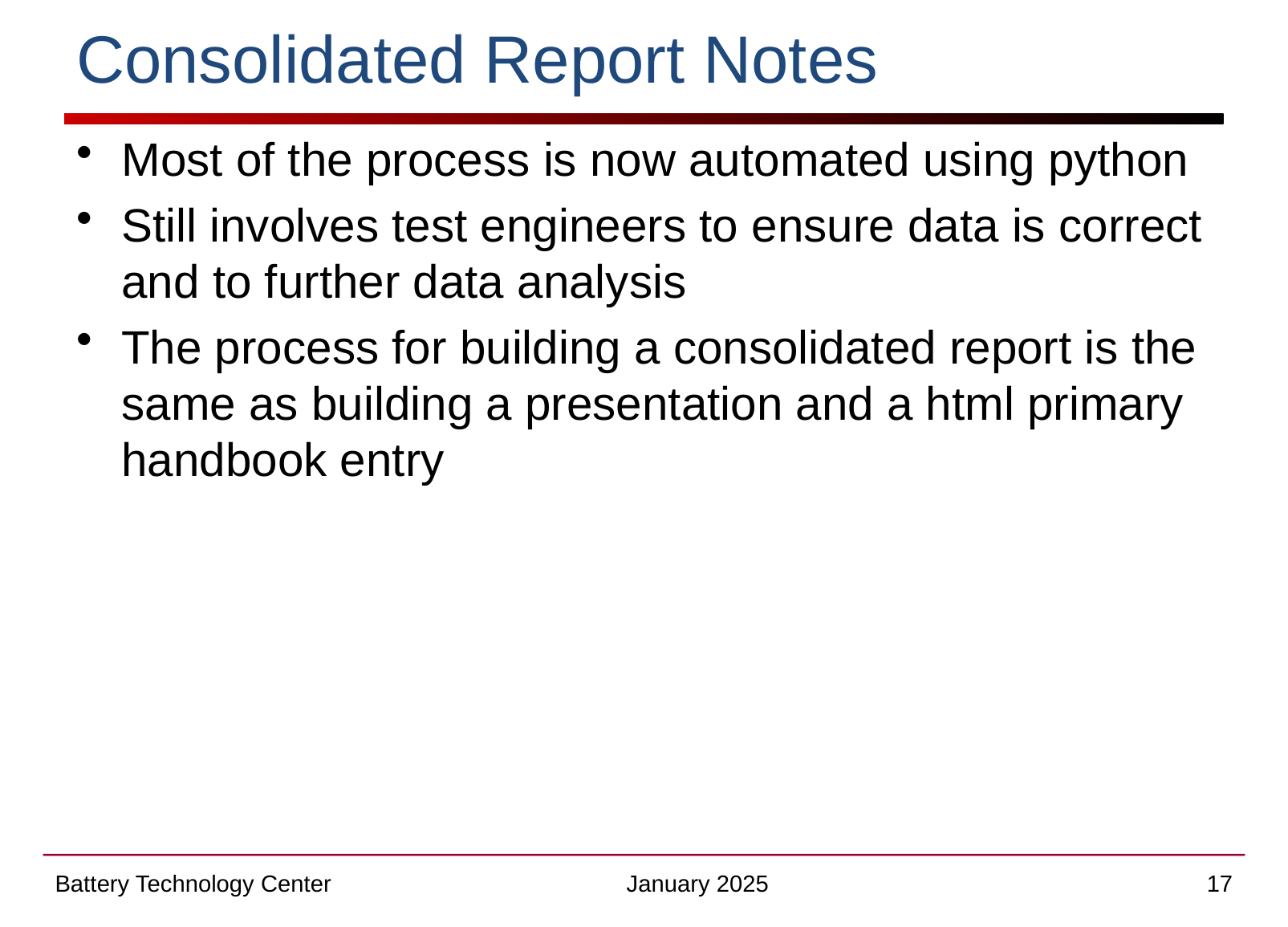

# Consolidated Report Notes
Most of the process is now automated using python
Still involves test engineers to ensure data is correct and to further data analysis
The process for building a consolidated report is the same as building a presentation and a html primary handbook entry

Battery Technology Center
January 2025
17